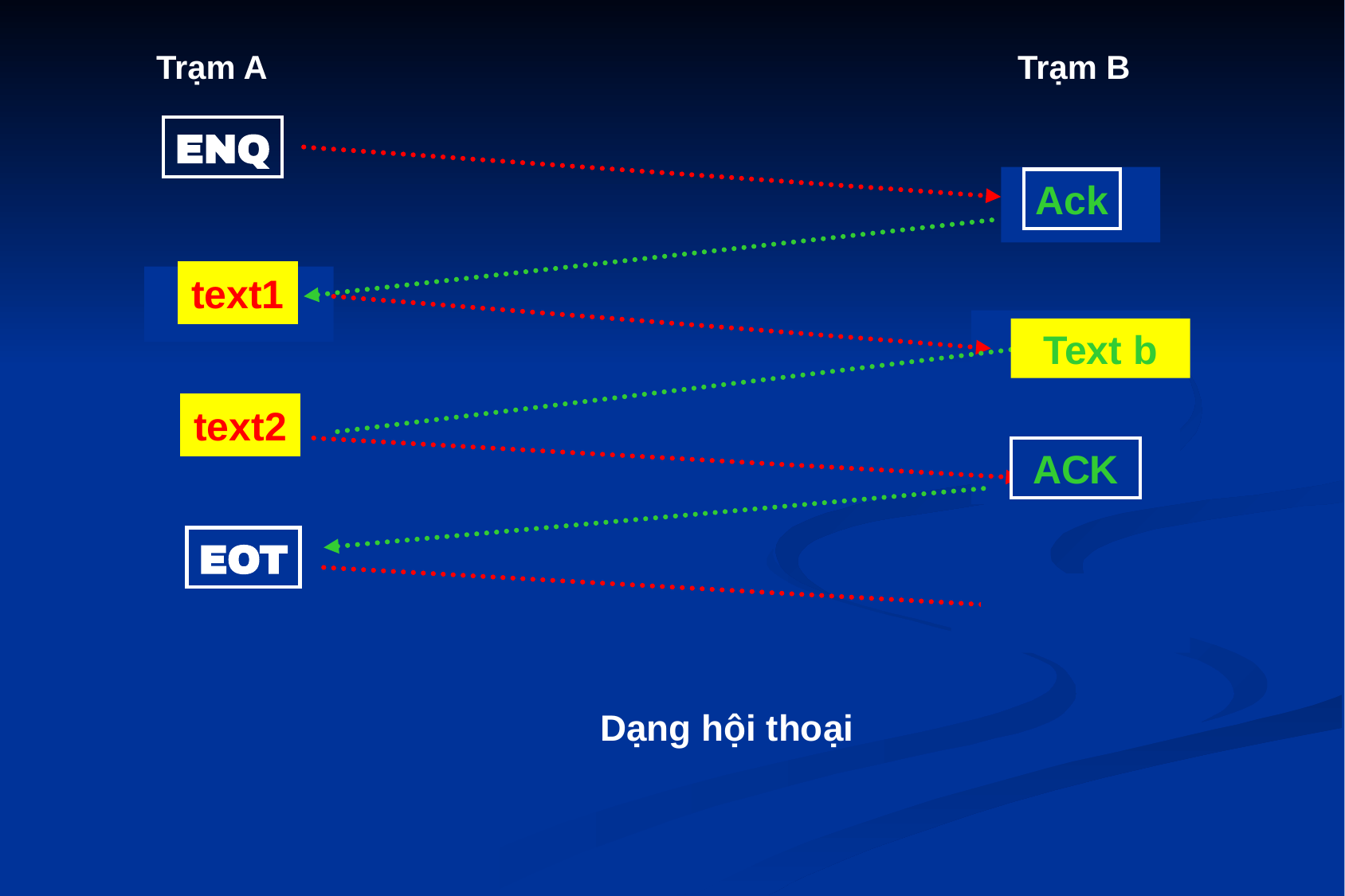

Trạm A                                                                                  Trạm B
ENQ

Ack

text1

Text b

text2

ACK

EOT

Dạng hội thoại